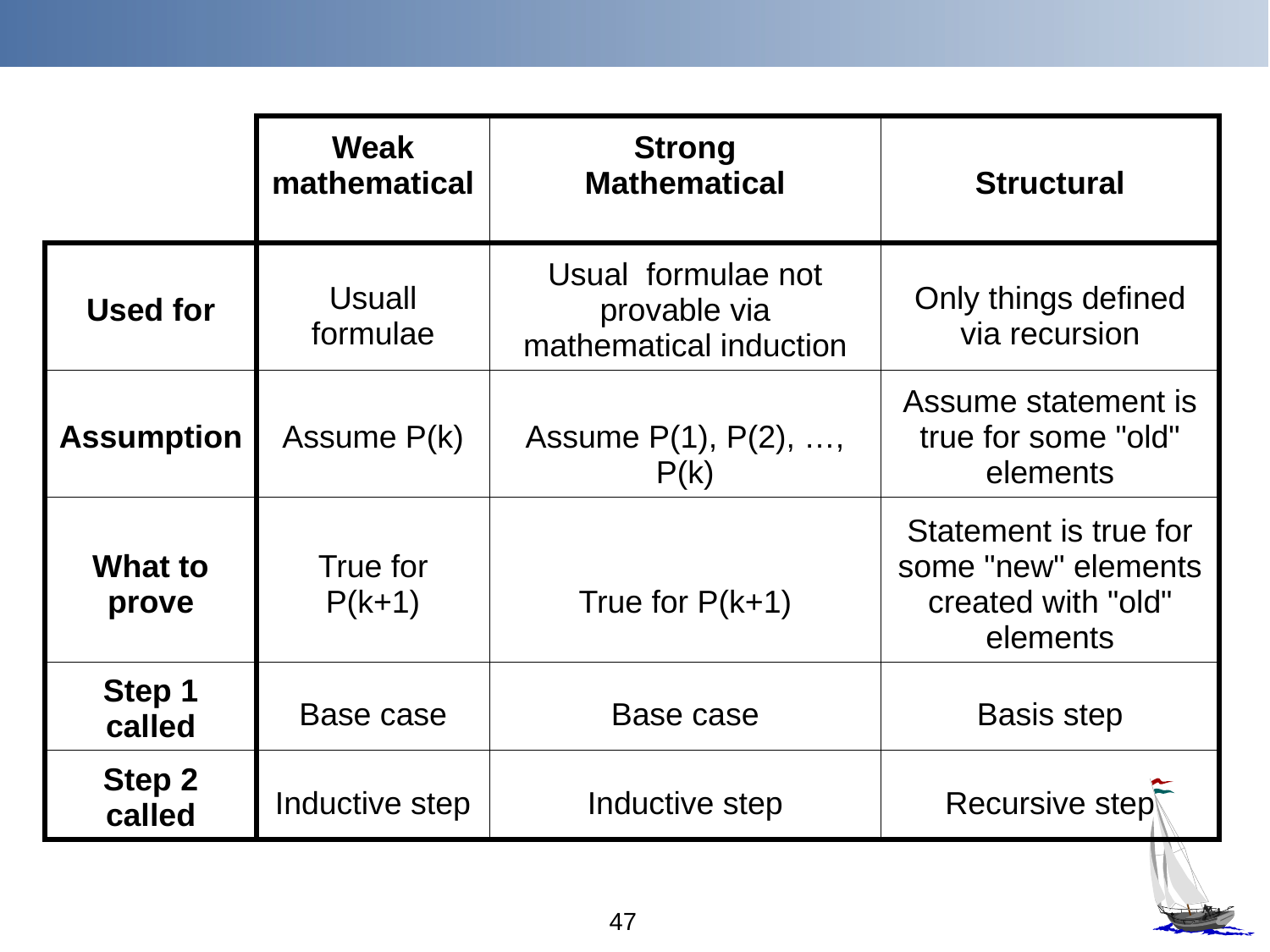

|  | Weak mathematical | Strong Mathematical | Structural |
| --- | --- | --- | --- |
| Used for | Usuall formulae | Usual formulae not provable via mathematical induction | Only things defined via recursion |
| Assumption | Assume P(k) | Assume P(1), P(2), …, P(k) | Assume statement is true for some "old" elements |
| What to prove | True for P(k+1) | True for P(k+1) | Statement is true for some "new" elements created with "old" elements |
| Step 1 called | Base case | Base case | Basis step |
| Step 2 called | Inductive step | Inductive step | Recursive step |
47